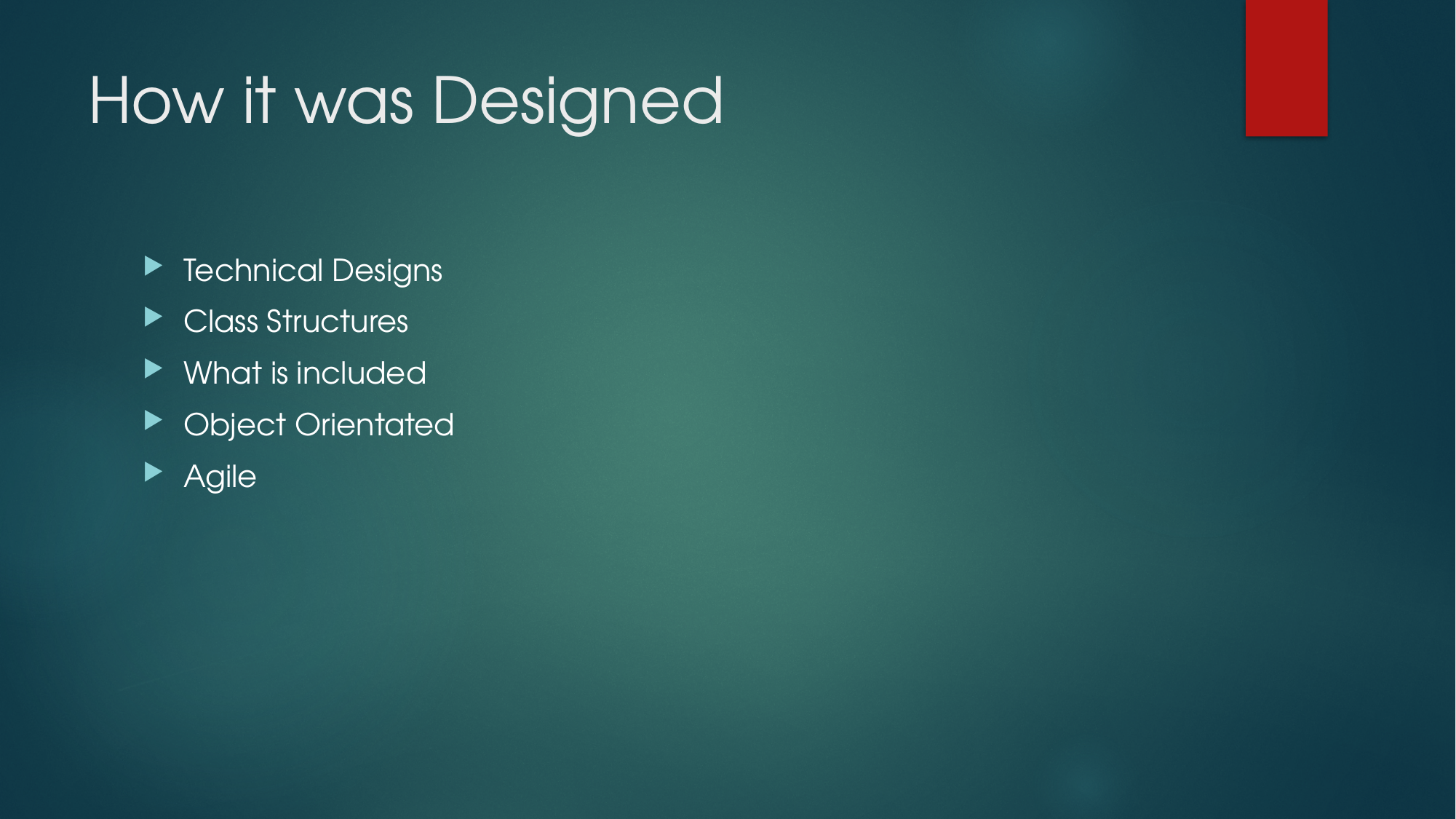

# How it was Designed
Technical Designs
Class Structures
What is included
Object Orientated
Agile